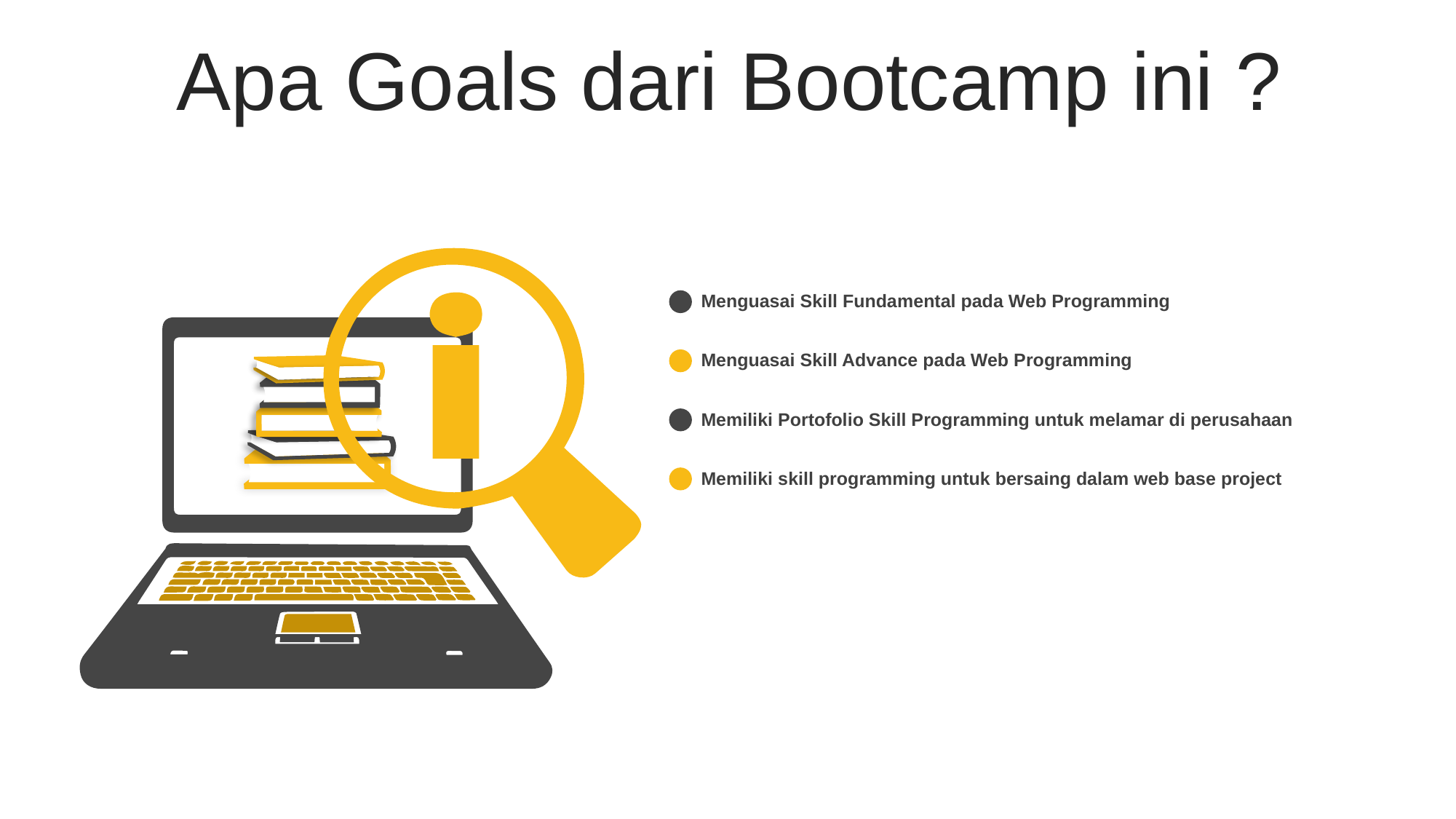

Apa Goals dari Bootcamp ini ?

Menguasai Skill Fundamental pada Web Programming

Menguasai Skill Advance pada Web Programming

Memiliki Portofolio Skill Programming untuk melamar di perusahaan

Memiliki skill programming untuk bersaing dalam web base project